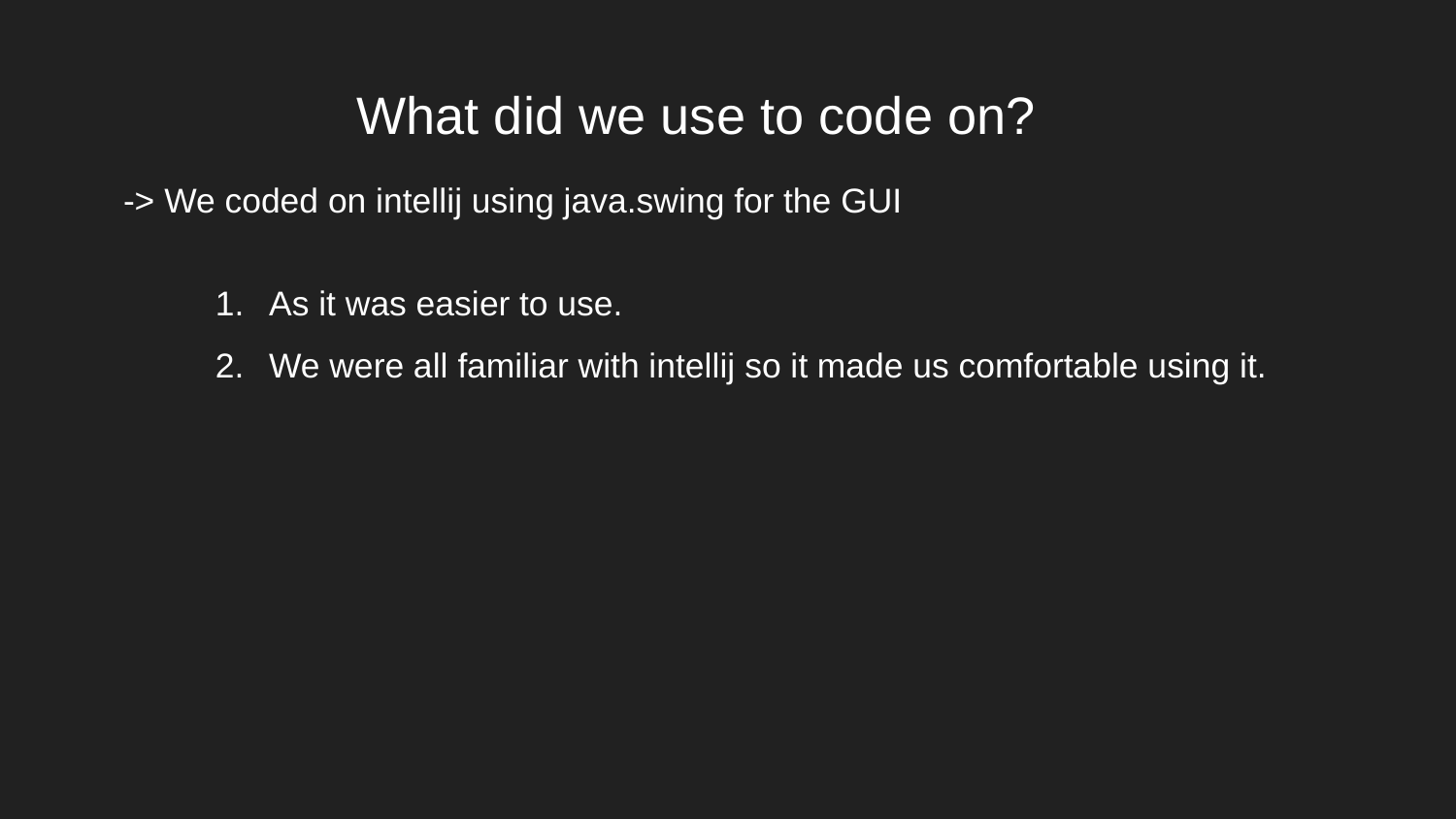

What did we use to code on?

-> We coded on intellij using java.swing for the GUI

As it was easier to use.
We were all familiar with intellij so it made us comfortable using it.